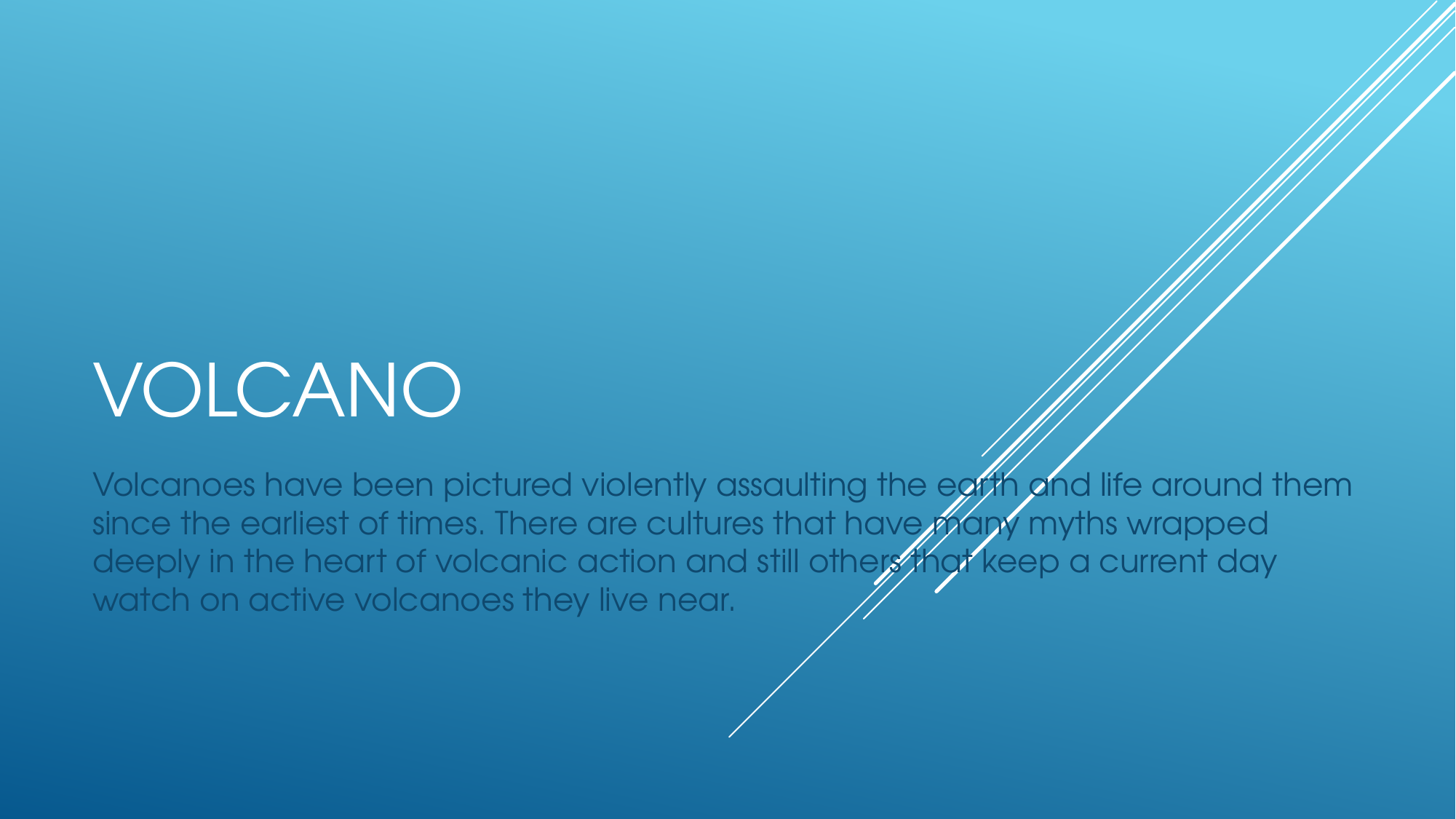

# volcano
Volcanoes have been pictured violently assaulting the earth and life around them since the earliest of times. There are cultures that have many myths wrapped deeply in the heart of volcanic action and still others that keep a current day watch on active volcanoes they live near.